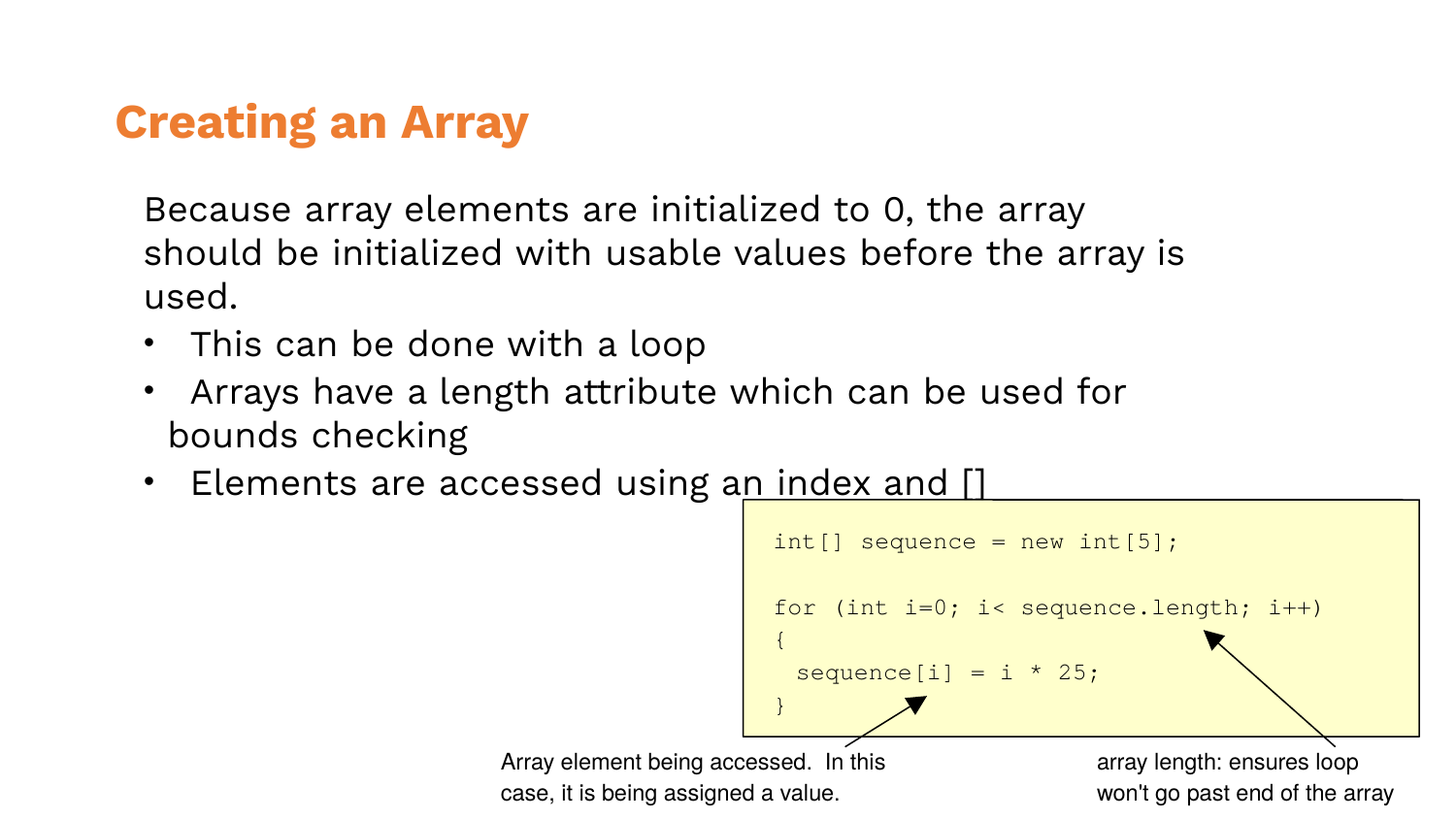

# Creating an Array
	Because array elements are initialized to 0, the array should be initialized with usable values before the array is used.
	This can be done with a loop
	Arrays have a length attribute which can be used for bounds checking
	Elements are accessed using an index and []

int[] sequence = new int[5];

for (int i=0; i< sequence.length; i++)
{
	sequence[i] = i * 25;
}

Array element being accessed.  In this
case, it is being assigned a value.
array length: ensures loop
won't go past end of the array